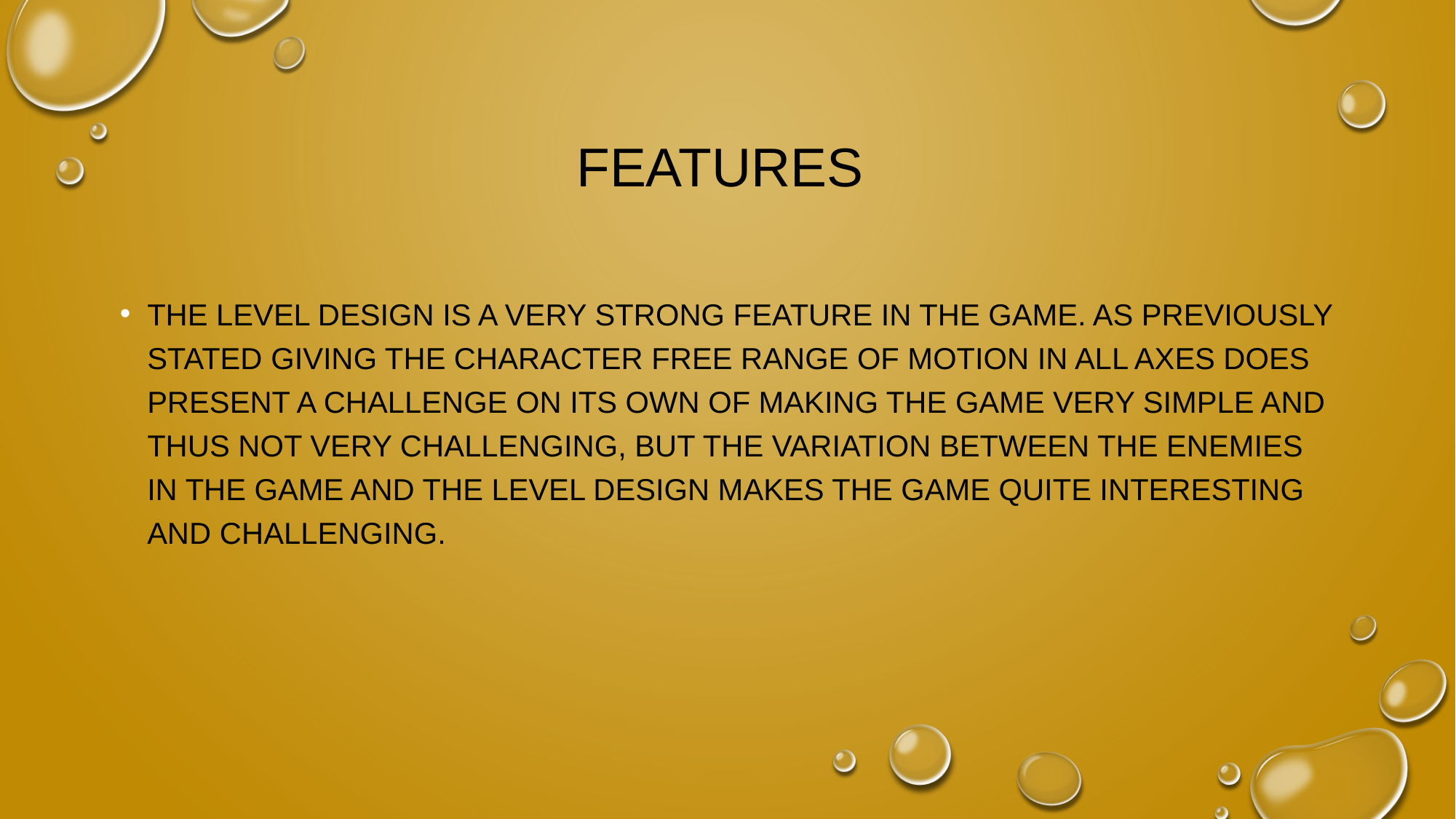

# Features
The level design is a very strong feature in the game. As previously stated giving the character free range of motion in all axes does present a challenge on its own of making the game very simple and thus not very challenging, but the variation between the enemies in the game and the level design makes the game quite interesting and challenging.